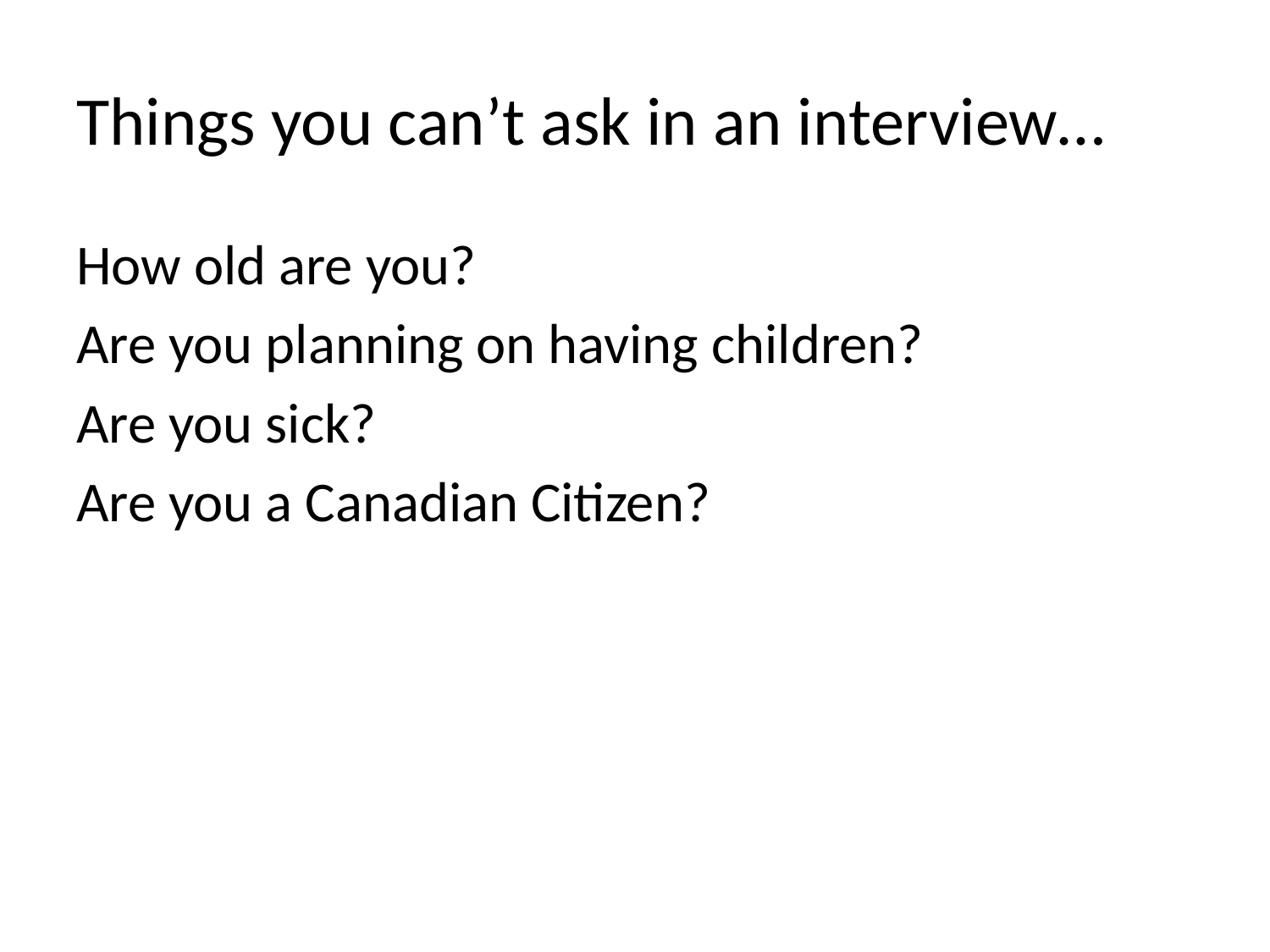

# Things you can’t ask in an interview…
How old are you?
Are you planning on having children?
Are you sick?
Are you a Canadian Citizen?